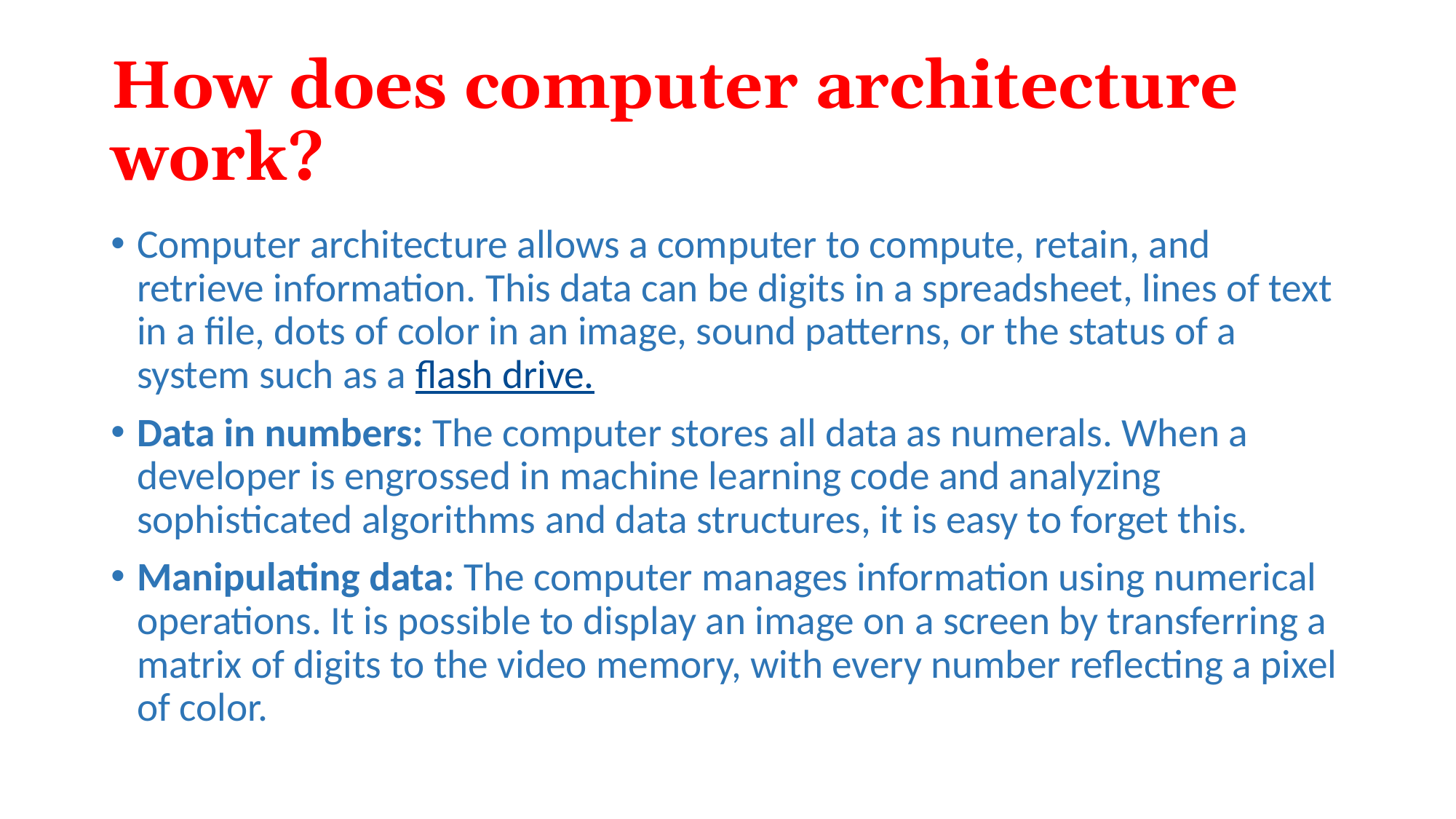

# How does computer architecture work?
Computer architecture allows a computer to compute, retain, and retrieve information. This data can be digits in a spreadsheet, lines of text in a file, dots of color in an image, sound patterns, or the status of a system such as a flash drive.
Data in numbers: The computer stores all data as numerals. When a developer is engrossed in machine learning code and analyzing sophisticated algorithms and data structures, it is easy to forget this.
Manipulating data: The computer manages information using numerical operations. It is possible to display an image on a screen by transferring a matrix of digits to the video memory, with every number reflecting a pixel of color.